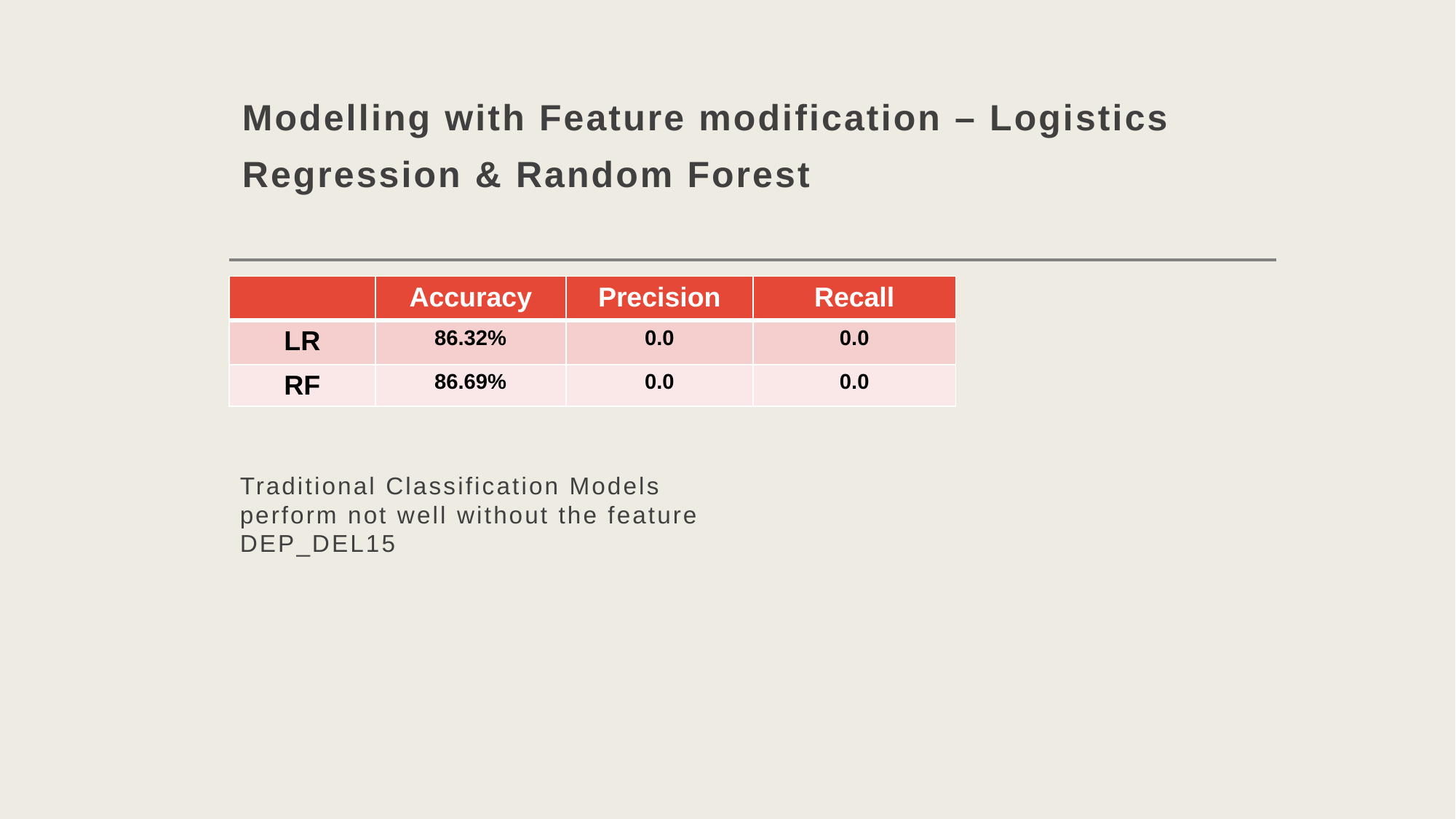

# Modelling with Feature modification – Logistics Regression & Random Forest
|  | Accuracy | Precision | Recall |
| --- | --- | --- | --- |
| LR | 86.32% | 0.0 | 0.0 |
| RF | 86.69% | 0.0 | 0.0 |
Traditional Classification Models perform not well without the feature DEP_DEL15